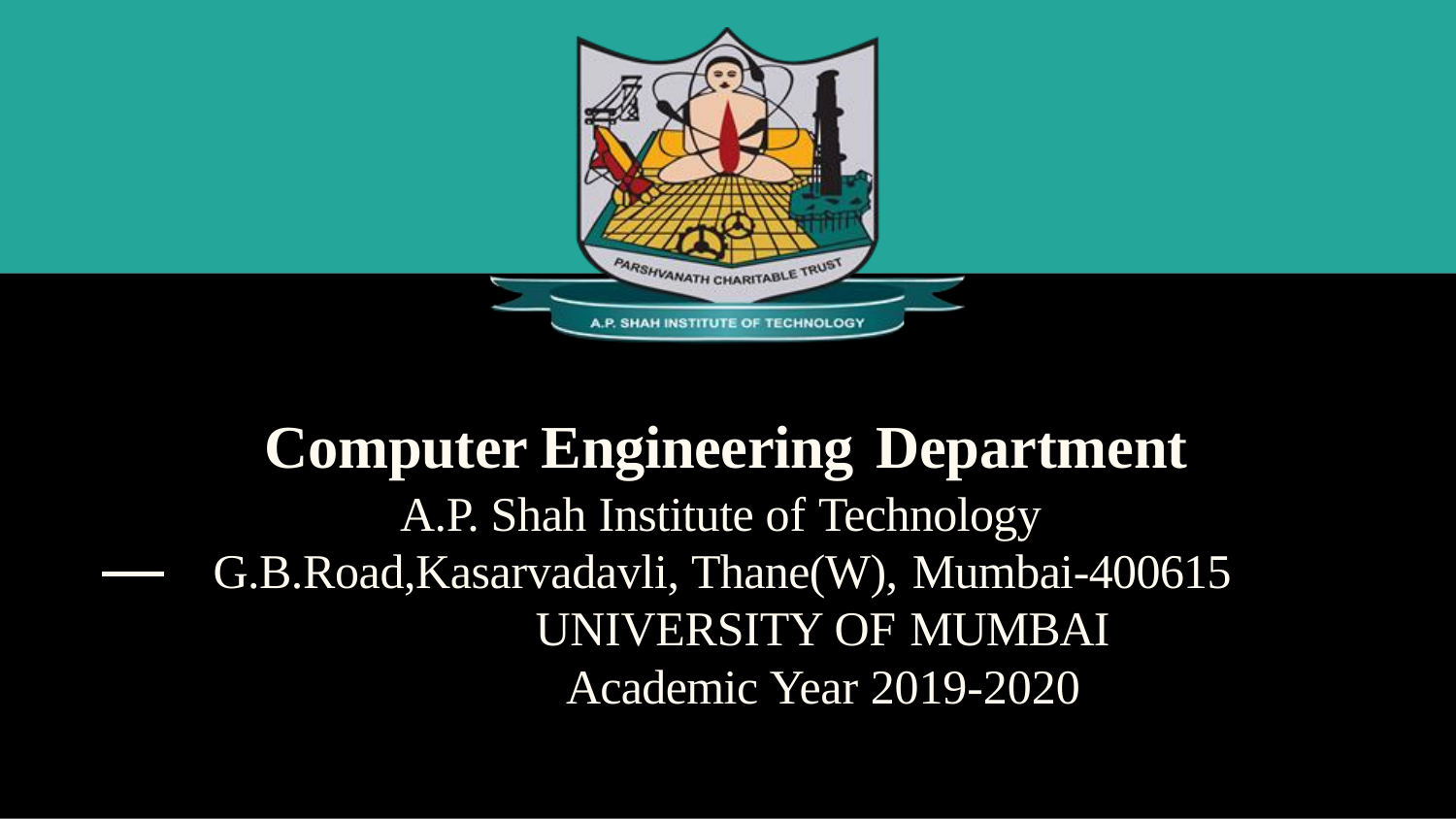

Computer Engineering Department
A.P. Shah Institute of Technology  G.B.Road,Kasarvadavli, Thane(W), Mumbai-400615
UNIVERSITY OF MUMBAI
Academic Year 2019-2020